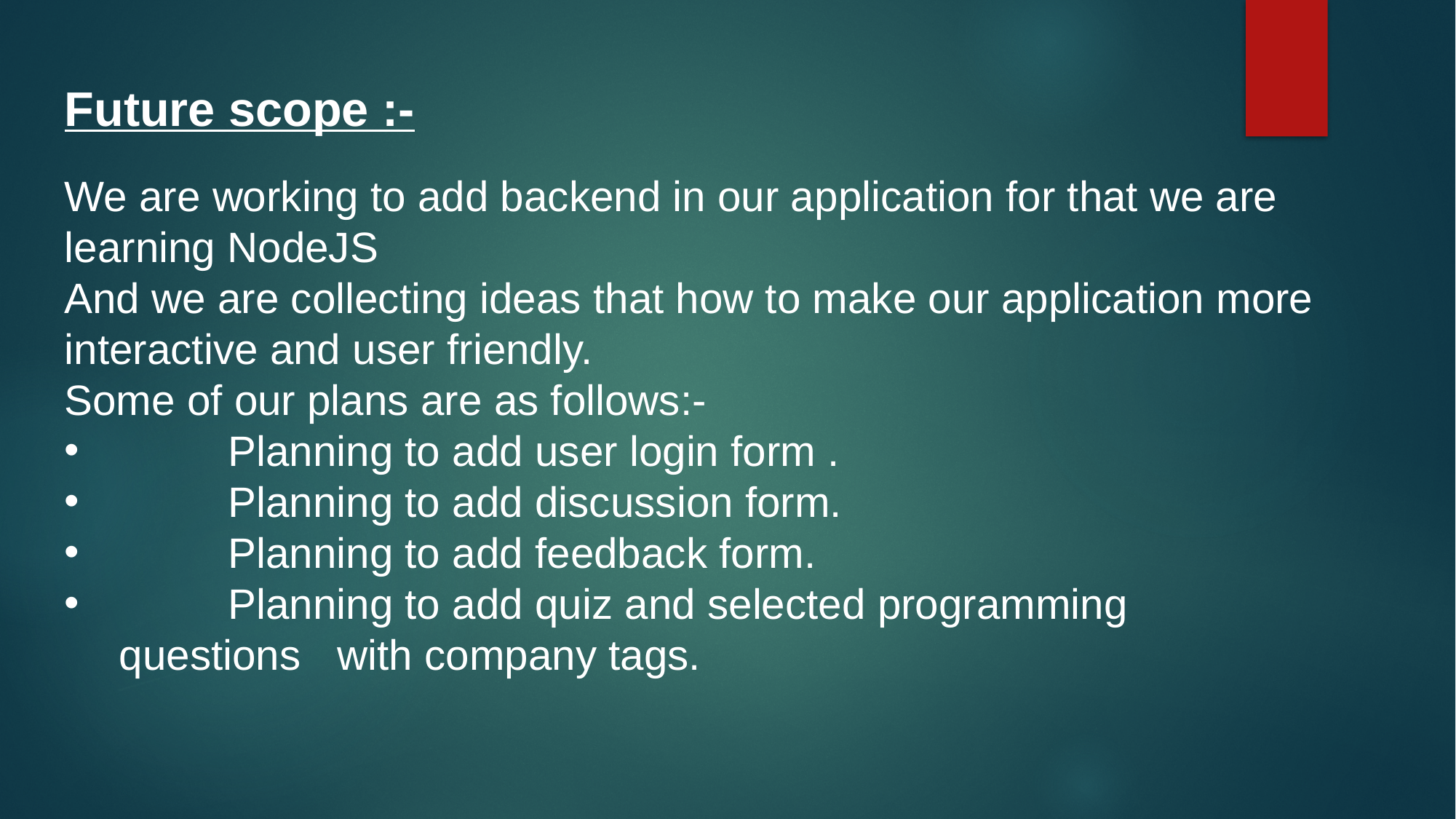

Future scope :-

We are working to add backend in our application for that we are learning NodeJS
And we are collecting ideas that how to make our application more interactive and user friendly.
Some of our plans are as follows:-
	Planning to add user login form .
	Planning to add discussion form.
	Planning to add feedback form.
	Planning to add quiz and selected programming  questions 	with company tags.